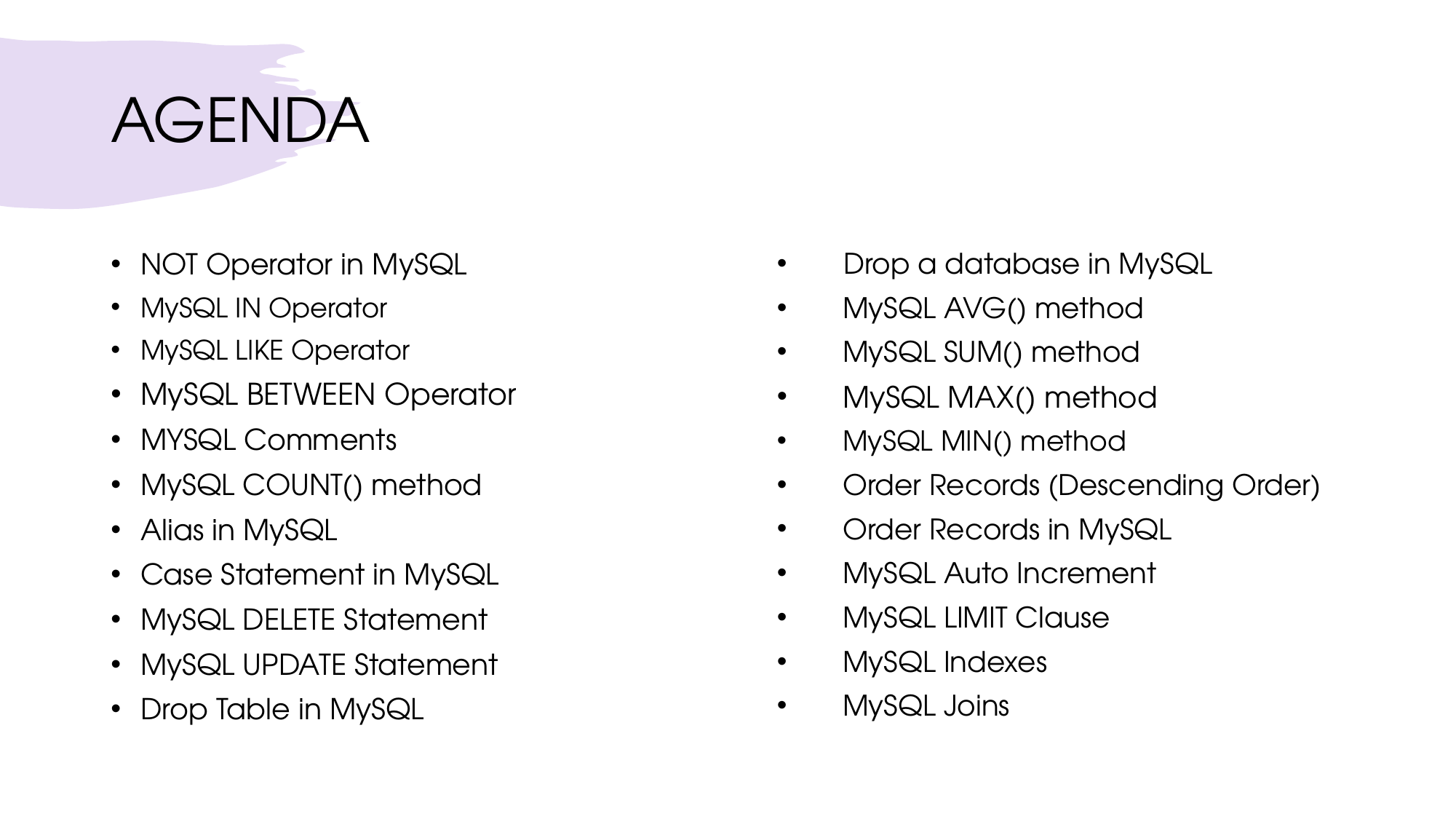

# AGENDA
NOT Operator in MySQL
MySQL IN Operator
MySQL LIKE Operator
MySQL BETWEEN Operator
MYSQL Comments
MySQL COUNT() method
Alias in MySQL
Case Statement in MySQL
MySQL DELETE Statement
MySQL UPDATE Statement
Drop Table in MySQL

 Drop a database in MySQL
MySQL AVG() method
MySQL SUM() method
MySQL MAX() method
MySQL MIN() method
Order Records (Descending Order)
Order Records in MySQL
MySQL Auto Increment
MySQL LIMIT Clause
MySQL Indexes
MySQL Joins